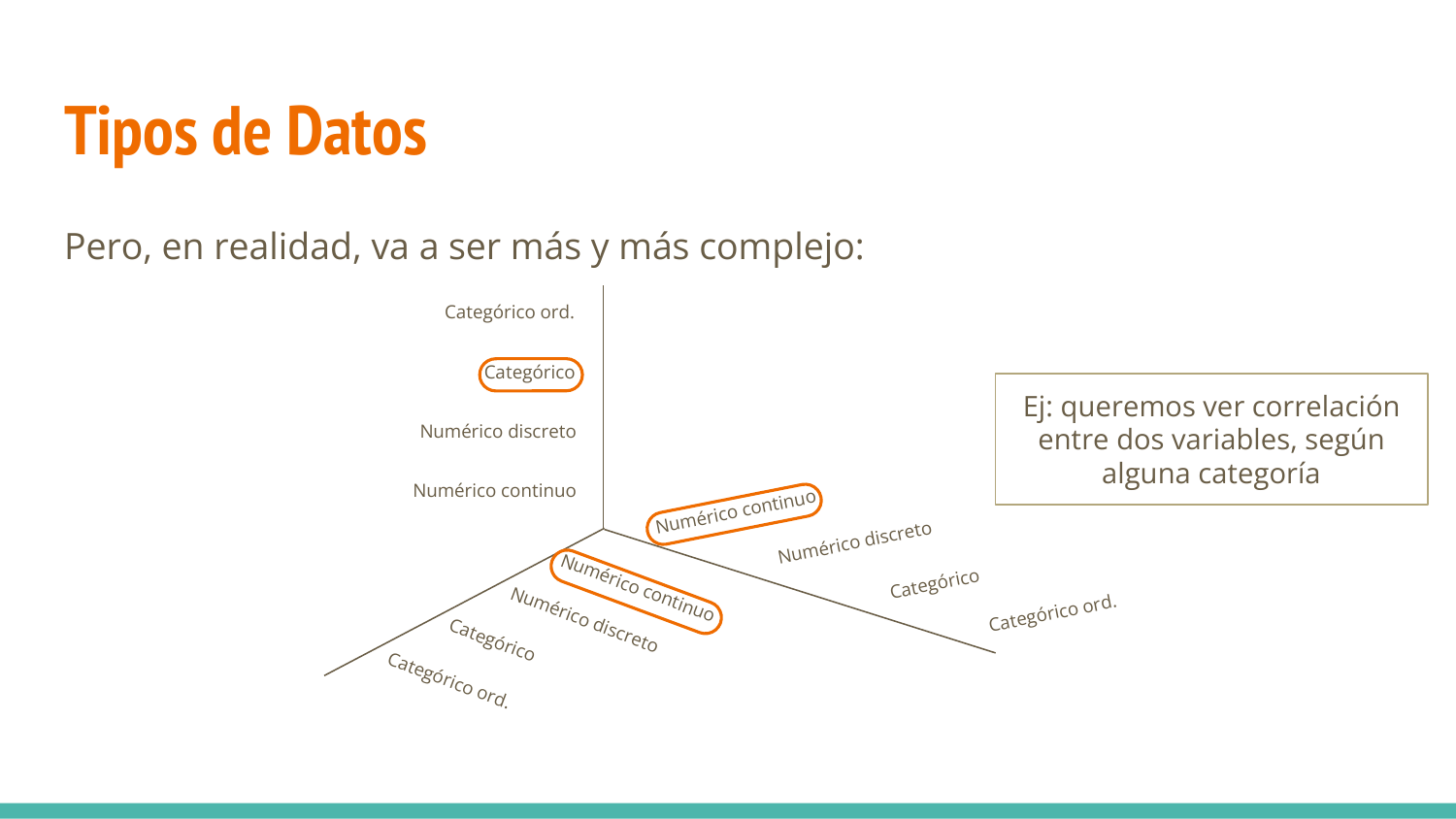

# Tipos de Datos
Pero, en realidad, va a ser más y más complejo:
Categórico ord.
Categórico

Ej: queremos ver correlación entre dos variables, según alguna categoría
Numérico discreto
Numérico continuo
Numérico continuo

Numérico discreto
Categórico
Numérico continuo

Categórico ord.
Numérico discreto
Categórico
Categórico ord.